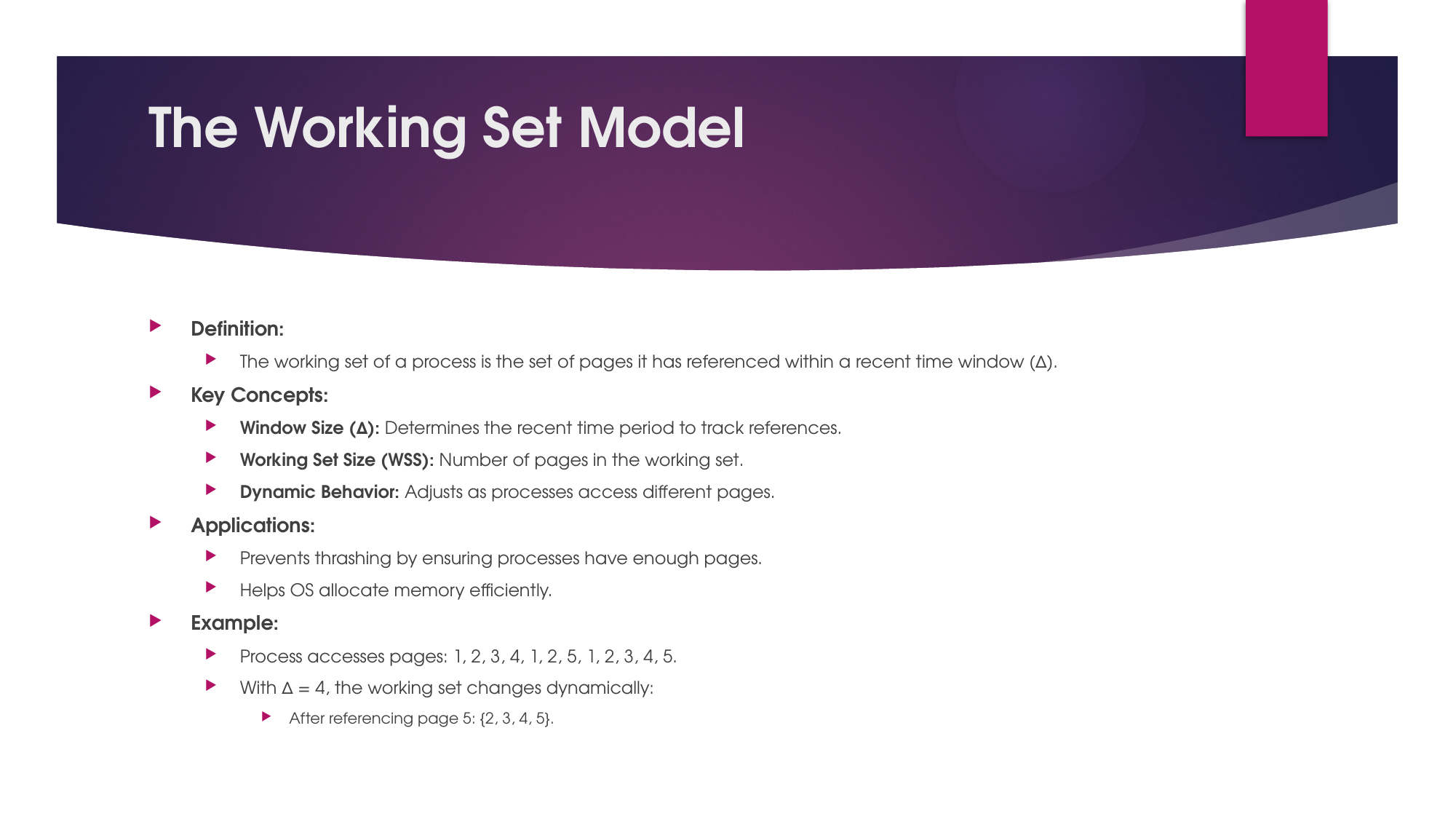

# The Working Set Model
Definition:
The working set of a process is the set of pages it has referenced within a recent time window (∆).
Key Concepts:
Window Size (∆): Determines the recent time period to track references.
Working Set Size (WSS): Number of pages in the working set.
Dynamic Behavior: Adjusts as processes access different pages.
Applications:
Prevents thrashing by ensuring processes have enough pages.
Helps OS allocate memory efficiently.
Example:
Process accesses pages: 1, 2, 3, 4, 1, 2, 5, 1, 2, 3, 4, 5.
With ∆ = 4, the working set changes dynamically:
After referencing page 5: {2, 3, 4, 5}.